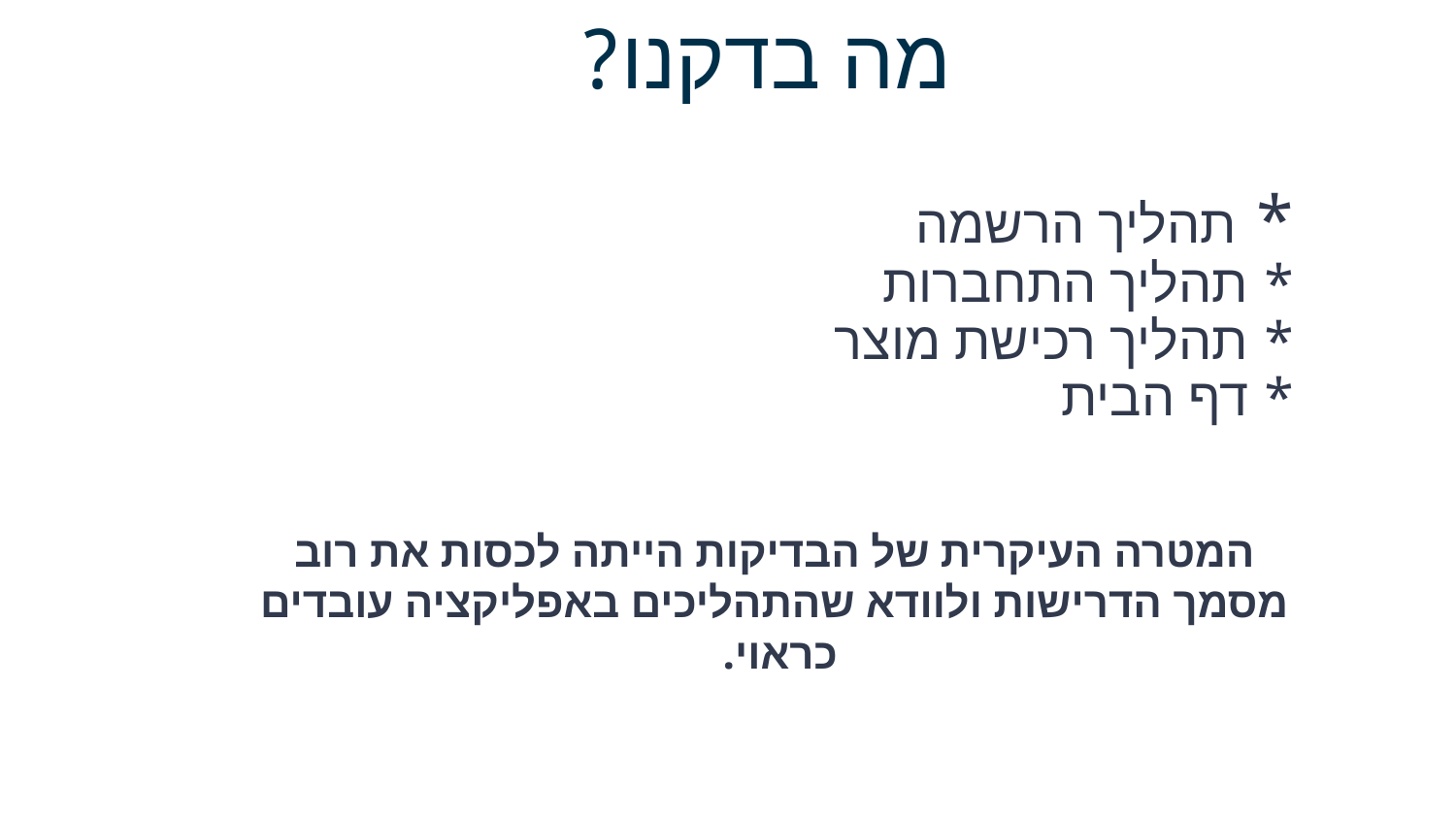

# מה בדקנו?
* תהליך הרשמה
* תהליך התחברות
* תהליך רכישת מוצר
* דף הבית

המטרה העיקרית של הבדיקות הייתה לכסות את רוב מסמך הדרישות ולוודא שהתהליכים באפליקציה עובדים כראוי.